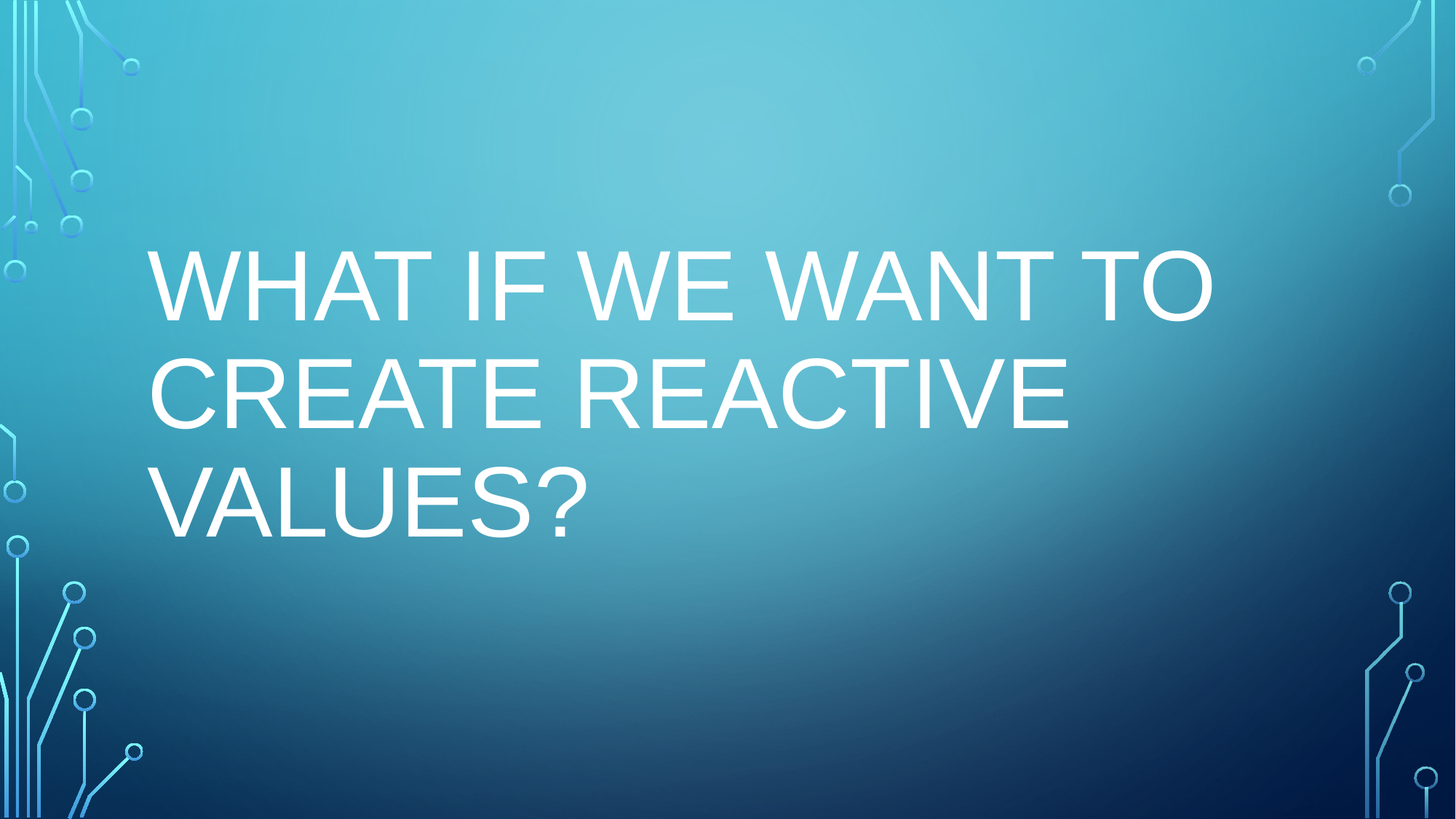

# What if we want to create reactive values?